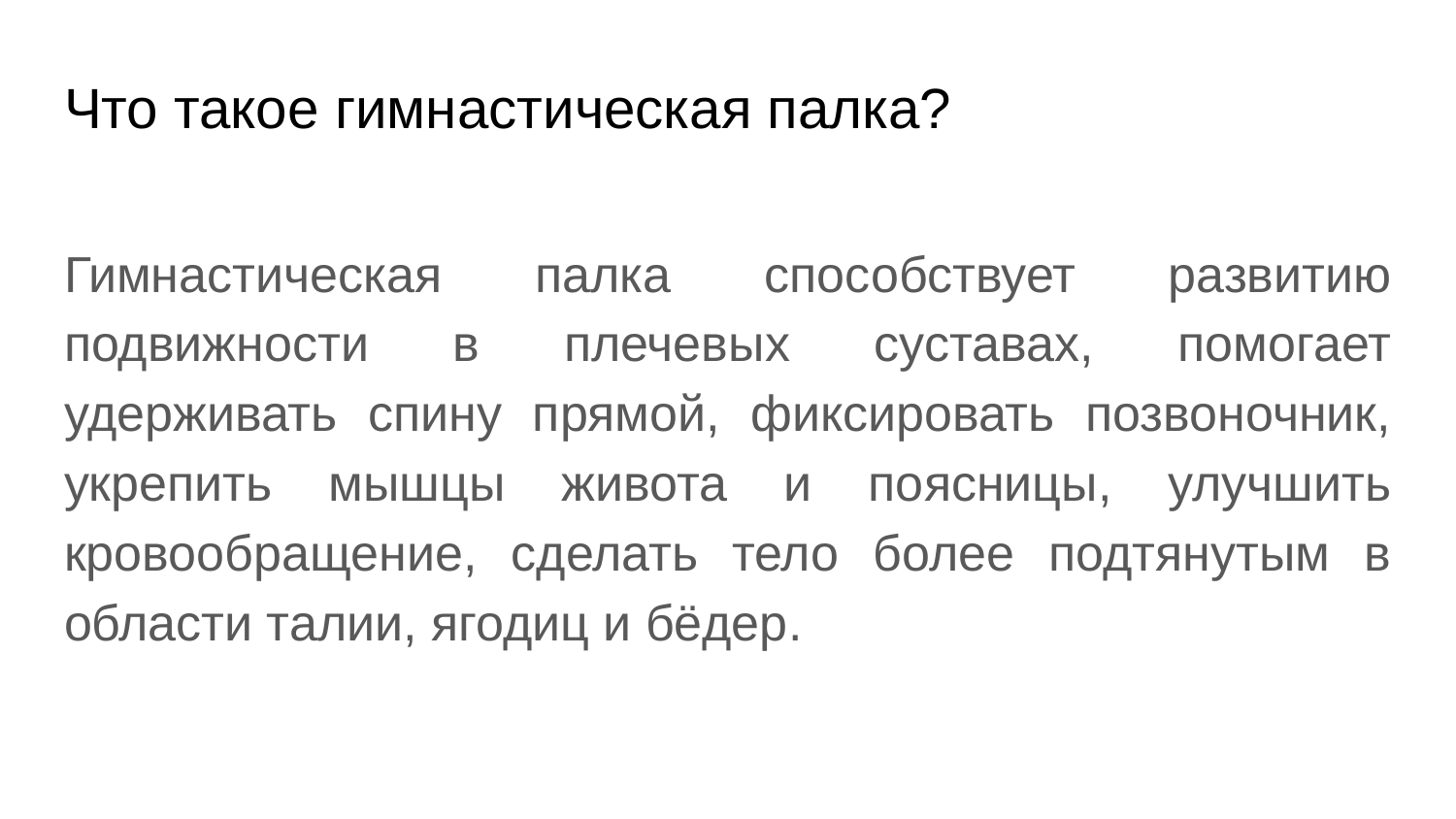

# Что такое гимнастическая палка?
Гимнастическая палка способствует развитию подвижности в плечевых суставах, помогает удерживать спину прямой, фиксировать позвоночник, укрепить мышцы живота и поясницы, улучшить кровообращение, сделать тело более подтянутым в области талии, ягодиц и бёдер.